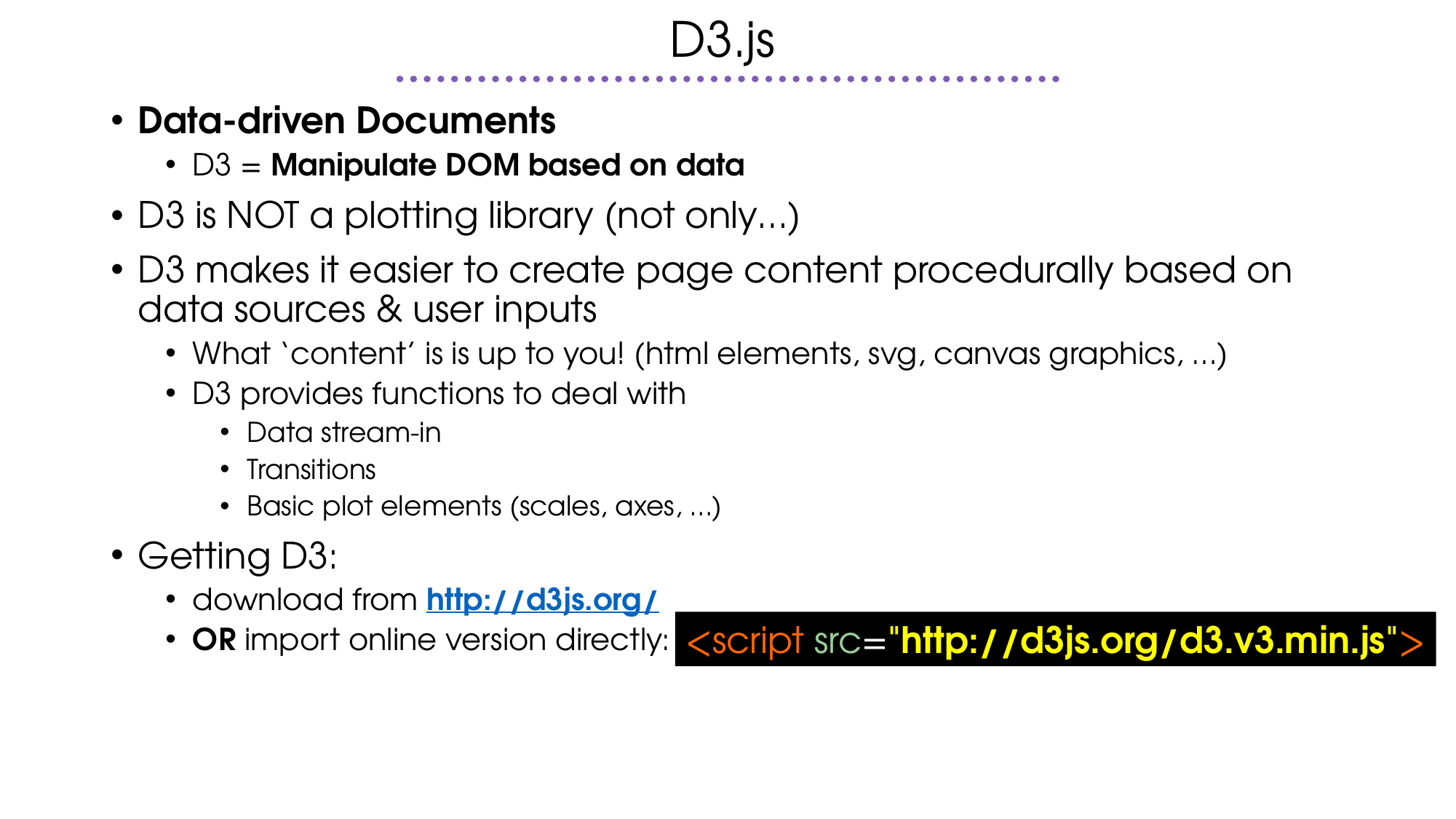

# D3.js
Data-driven Documents
D3 = Manipulate DOM based on data
D3 is NOT a plotting library (not only…)
D3 makes it easier to create page content procedurally based on data sources & user inputs
What ‘content’ is is up to you! (html elements, svg, canvas graphics, …)
D3 provides functions to deal with
Data stream-in
Transitions
Basic plot elements (scales, axes, …)
Getting D3:
download from http://d3js.org/
OR import online version directly:

<script src="http://d3js.org/d3.v3.min.js">